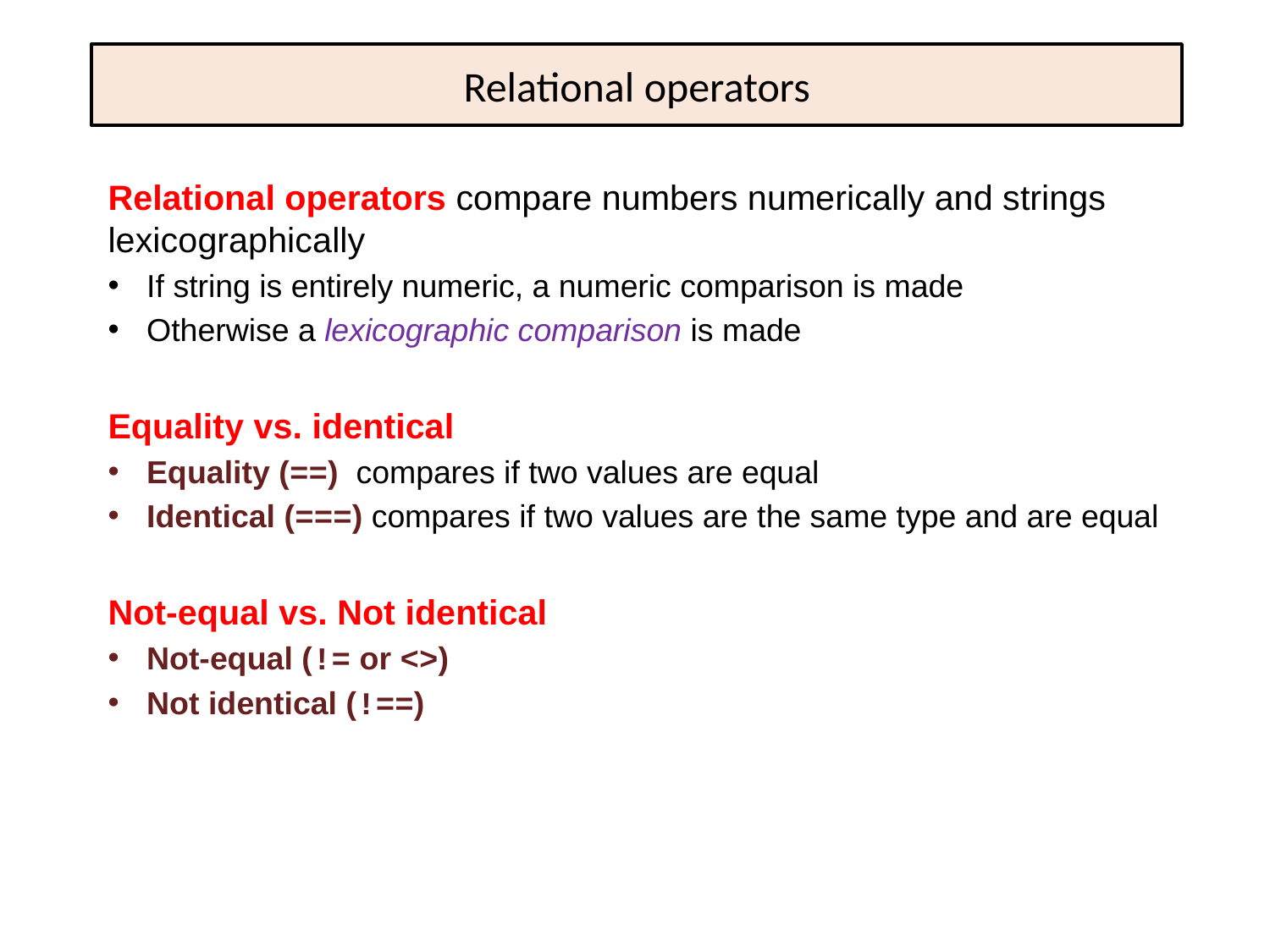

# Relational operators
Relational operators compare numbers numerically and strings lexicographically
If string is entirely numeric, a numeric comparison is made
Otherwise a lexicographic comparison is made

Equality vs. identical
Equality (==)  compares if two values are equal
Identical (===) compares if two values are the same type and are equal

Not-equal vs. Not identical
Not-equal (!= or <>)
Not identical (!==)